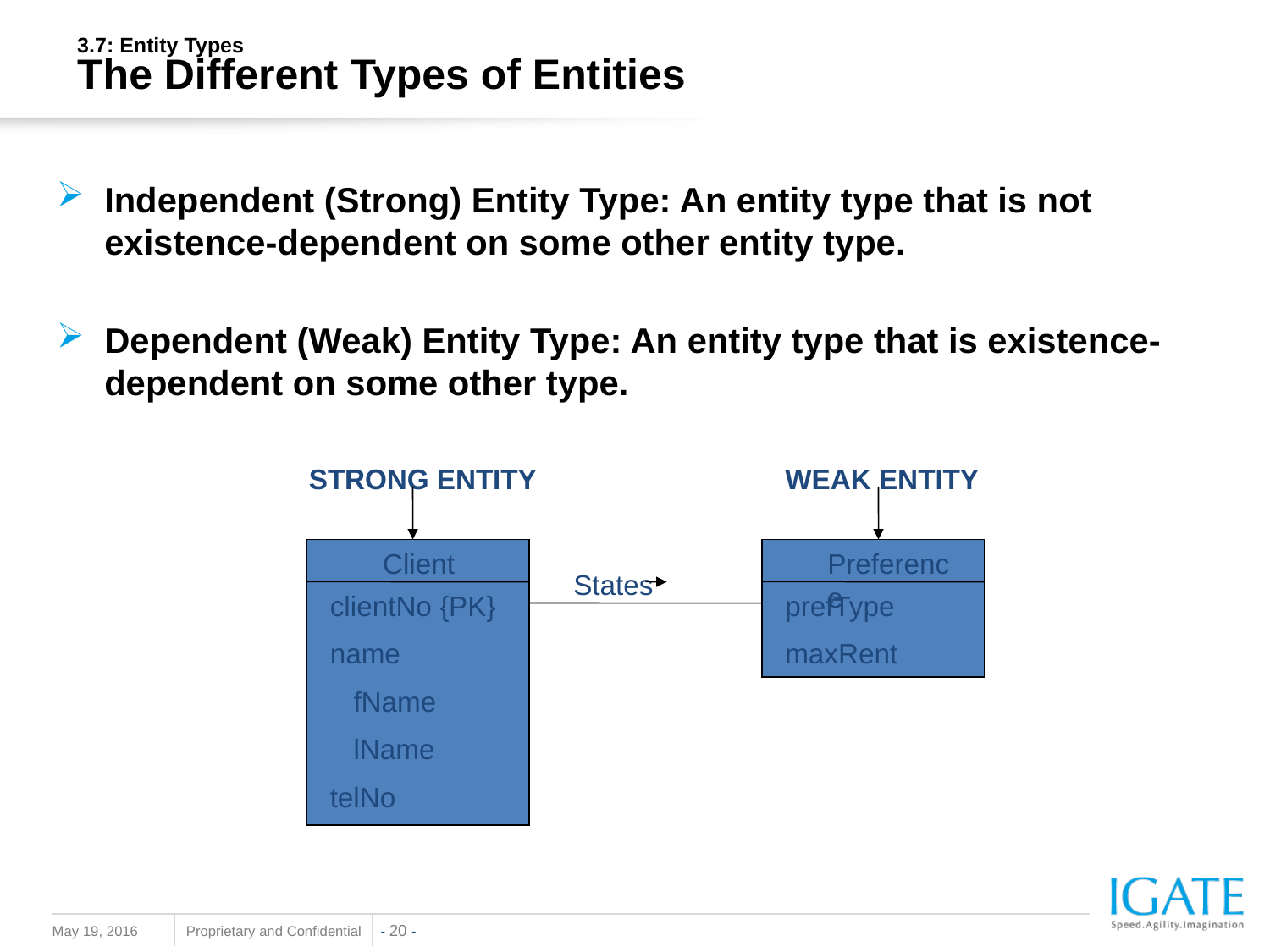

3.7: Entity Types
The Different Types of Entities
Independent (Strong) Entity Type: An entity type that is not existence-dependent on some other entity type.

Dependent (Weak) Entity Type: An entity type that is existence-dependent on some other type.

STRONG ENTITY
WEAK ENTITY

Client

Preference
States

clientNo {PK}
name
   fName
   lName
telNo

prefType
maxRent